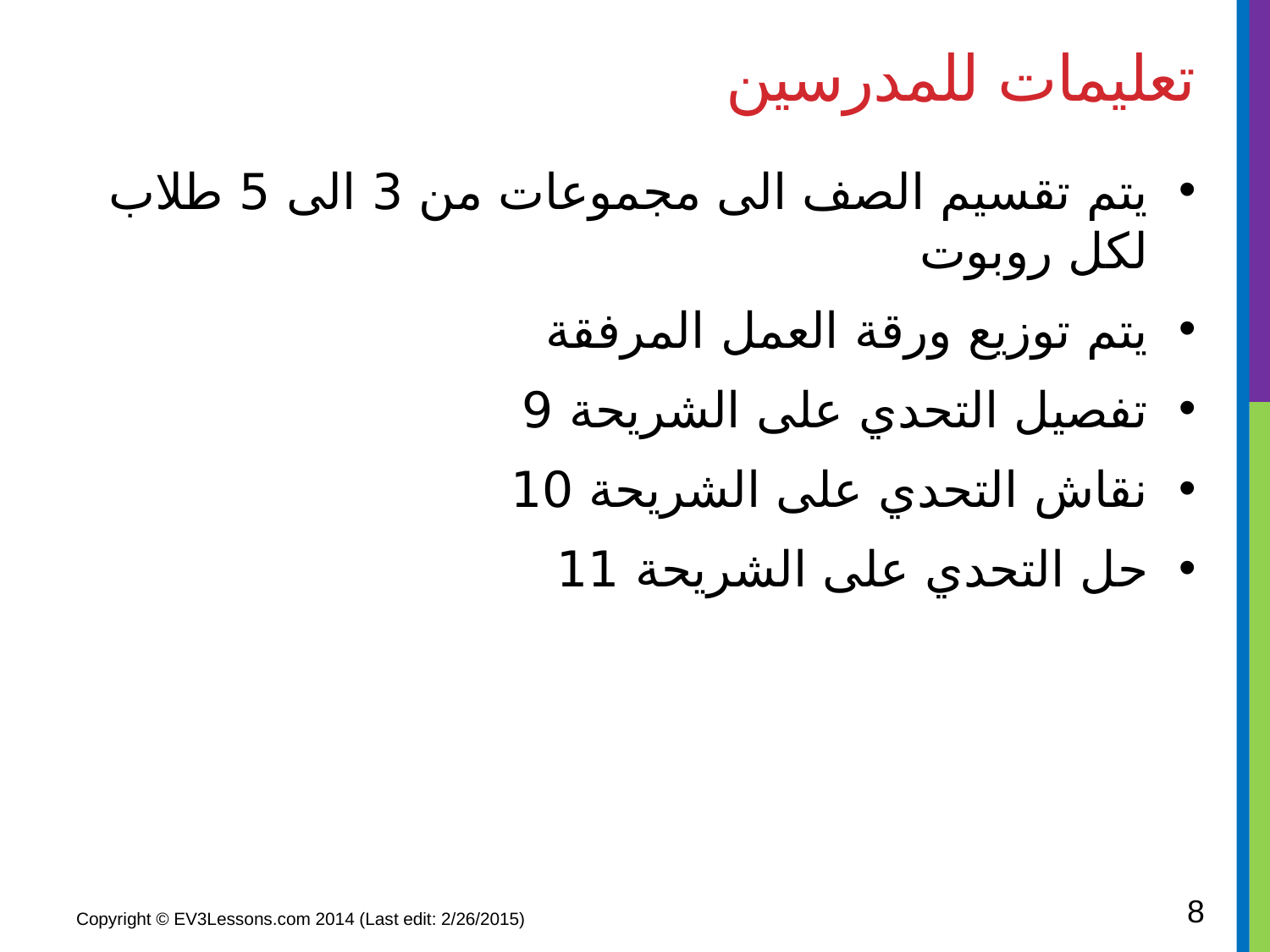

# تعليمات للمدرسين
يتم تقسيم الصف الى مجموعات من 3 الى 5 طلاب لكل روبوت
يتم توزيع ورقة العمل المرفقة
تفصيل التحدي على الشريحة 9
نقاش التحدي على الشريحة 10
حل التحدي على الشريحة 11
8
Copyright © EV3Lessons.com 2014 (Last edit: 2/26/2015)